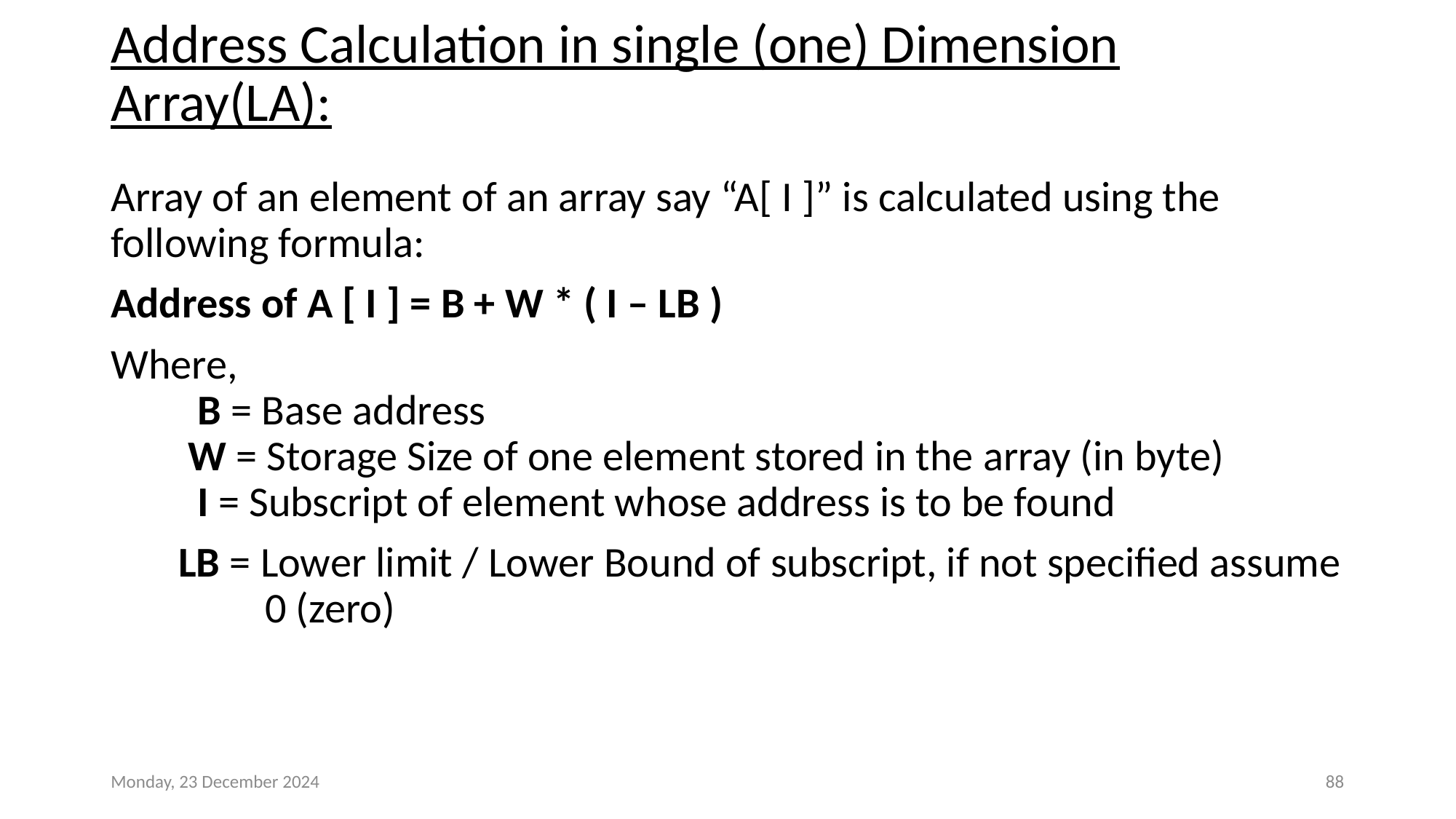

# Address Calculation in single (one) Dimension Array(LA):
Array of an element of an array say “A[ I ]” is calculated using the following formula:
Address of A [ I ] = B + W * ( I – LB )
Where,
         B = Base address
        W = Storage Size of one element stored in the array (in byte)
         I = Subscript of element whose address is to be found
       LB = Lower limit / Lower Bound of subscript, if not specified assume
                0 (zero)

Monday, 23 December 2024
88